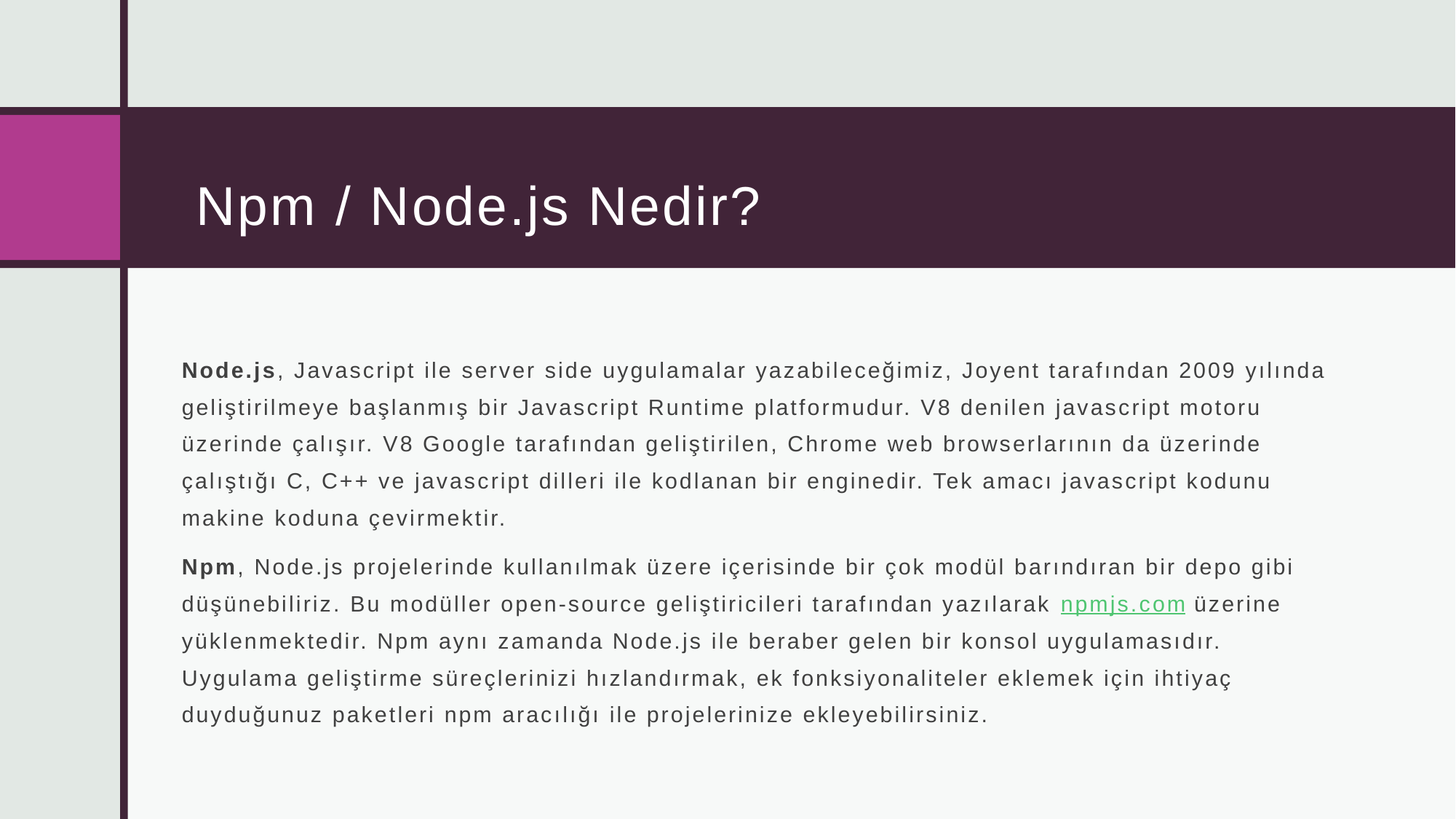

# Npm / Node.js Nedir?

Node.js, Javascript ile server side uygulamalar yazabileceğimiz, Joyent tarafından 2009 yılında geliştirilmeye başlanmış bir Javascript Runtime platformudur. V8 denilen javascript motoru üzerinde çalışır. V8 Google tarafından geliştirilen, Chrome web browserlarının da üzerinde çalıştığı C, C++ ve javascript dilleri ile kodlanan bir enginedir. Tek amacı javascript kodunu makine koduna çevirmektir.
Npm, Node.js projelerinde kullanılmak üzere içerisinde bir çok modül barındıran bir depo gibi düşünebiliriz. Bu modüller open-source geliştiricileri tarafından yazılarak npmjs.com üzerine yüklenmektedir. Npm aynı zamanda Node.js ile beraber gelen bir konsol uygulamasıdır. Uygulama geliştirme süreçlerinizi hızlandırmak, ek fonksiyonaliteler eklemek için ihtiyaç duyduğunuz paketleri npm aracılığı ile projelerinize ekleyebilirsiniz.